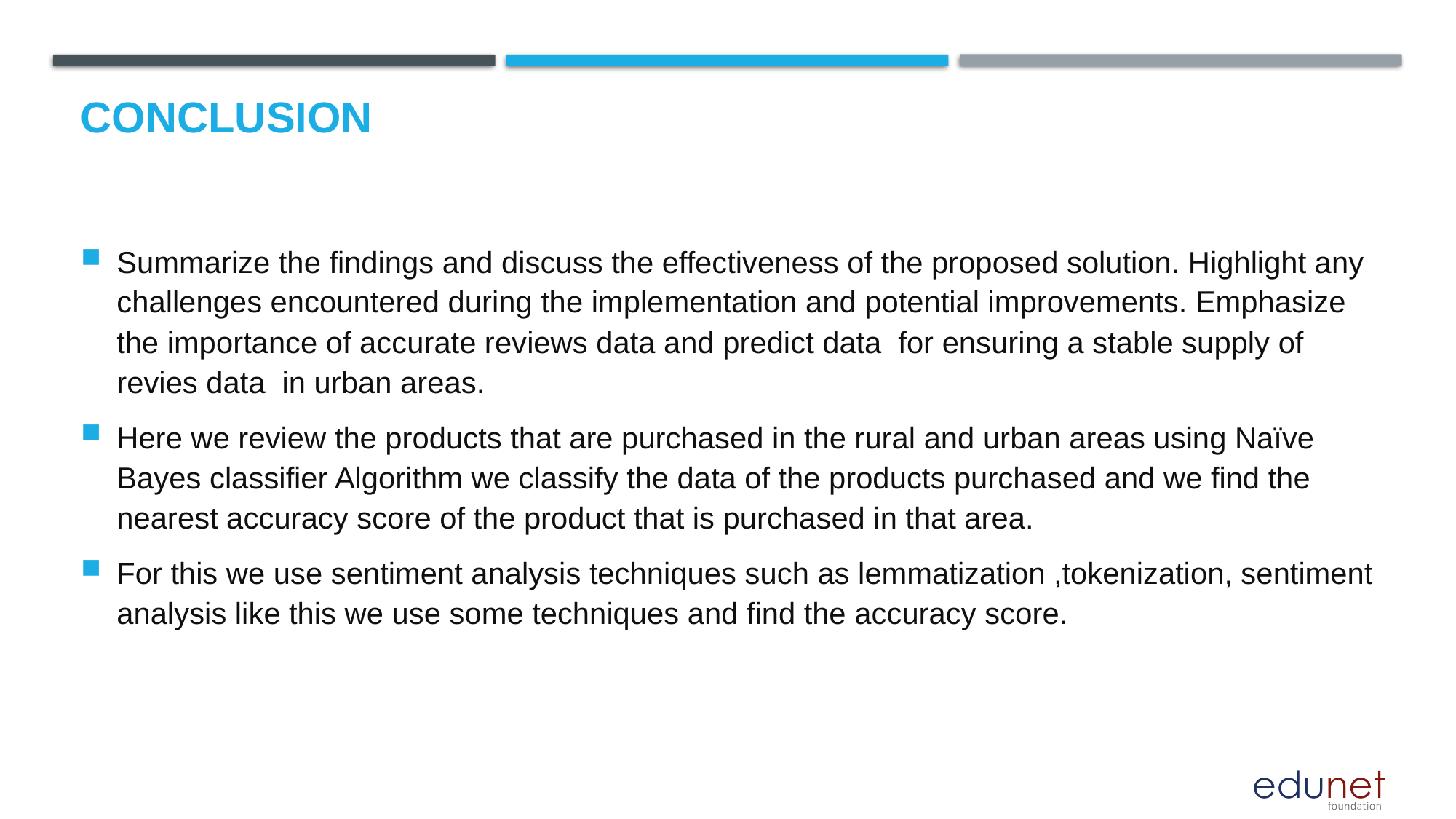

# Conclusion
Summarize the findings and discuss the effectiveness of the proposed solution. Highlight any challenges encountered during the implementation and potential improvements. Emphasize the importance of accurate reviews data and predict data  for ensuring a stable supply of revies data  in urban areas.
Here we review the products that are purchased in the rural and urban areas using Naïve Bayes classifier Algorithm we classify the data of the products purchased and we find the nearest accuracy score of the product that is purchased in that area.
For this we use sentiment analysis techniques such as lemmatization ,tokenization, sentiment analysis like this we use some techniques and find the accuracy score.